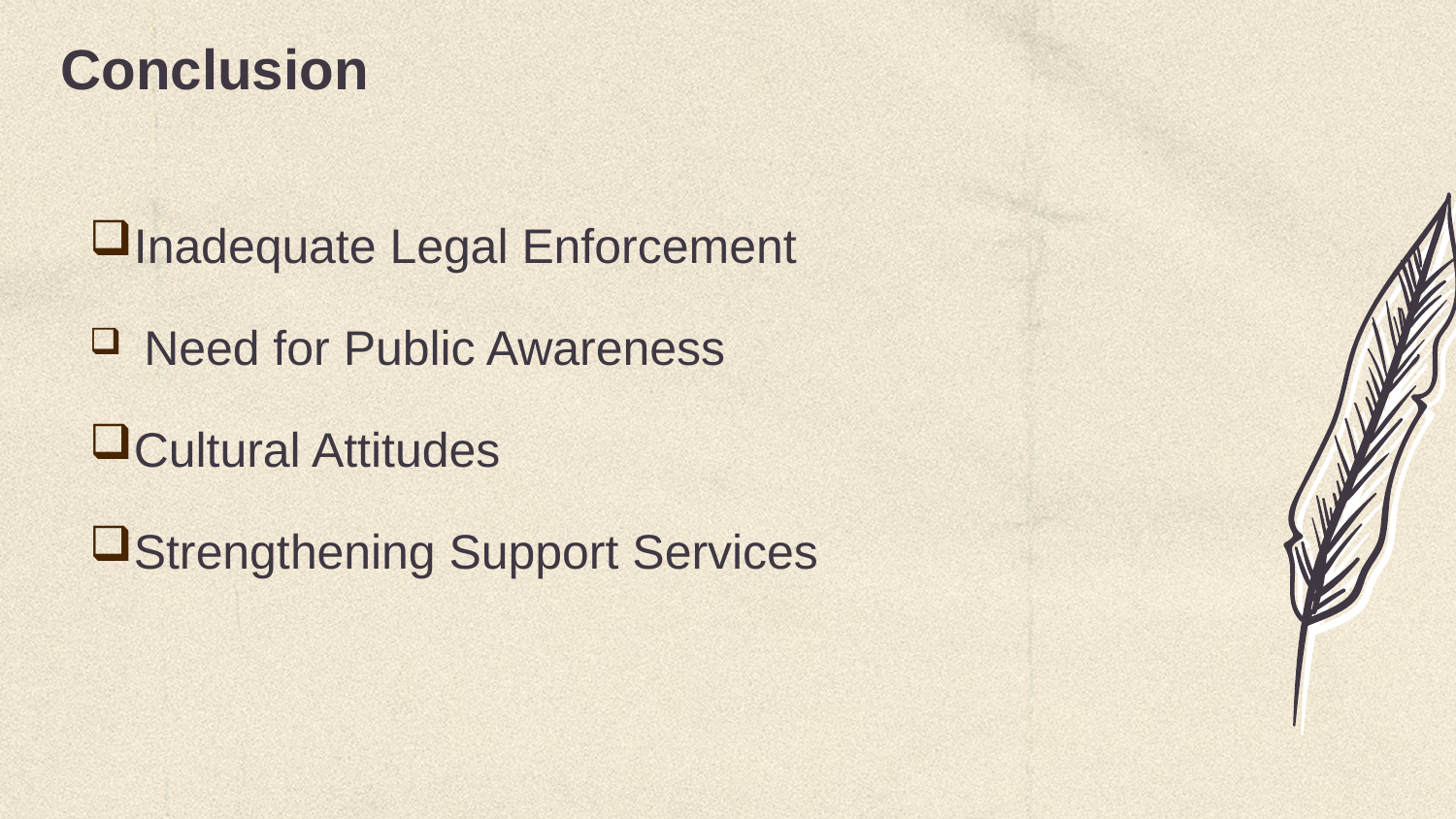

# Conclusion
Inadequate Legal Enforcement

 Need for Public Awareness

Cultural Attitudes

Strengthening Support Services